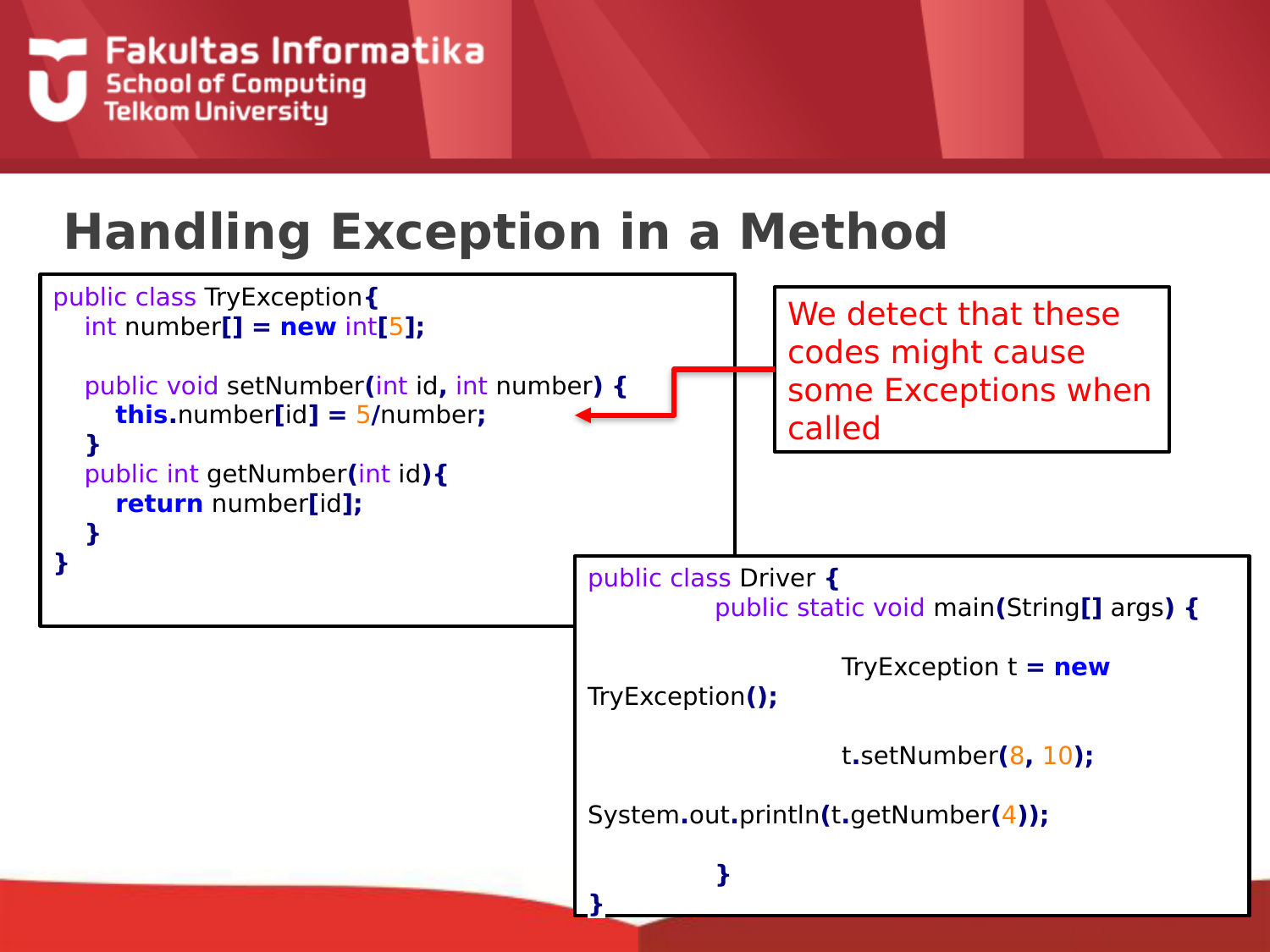

# Handling Exception in a Method
public class TryException{
    int number[] = new int[5];

    public void setNumber(int id, int number) {
        this.number[id] = 5/number;
    }
    public int getNumber(int id){
        return number[id];
    }
}
We detect that these codes might cause some Exceptions when called
public class Driver {
	public static void main(String[] args) {

		TryException t = new TryException();

		t.setNumber(8, 10);
		System.out.println(t.getNumber(4));

	}
}